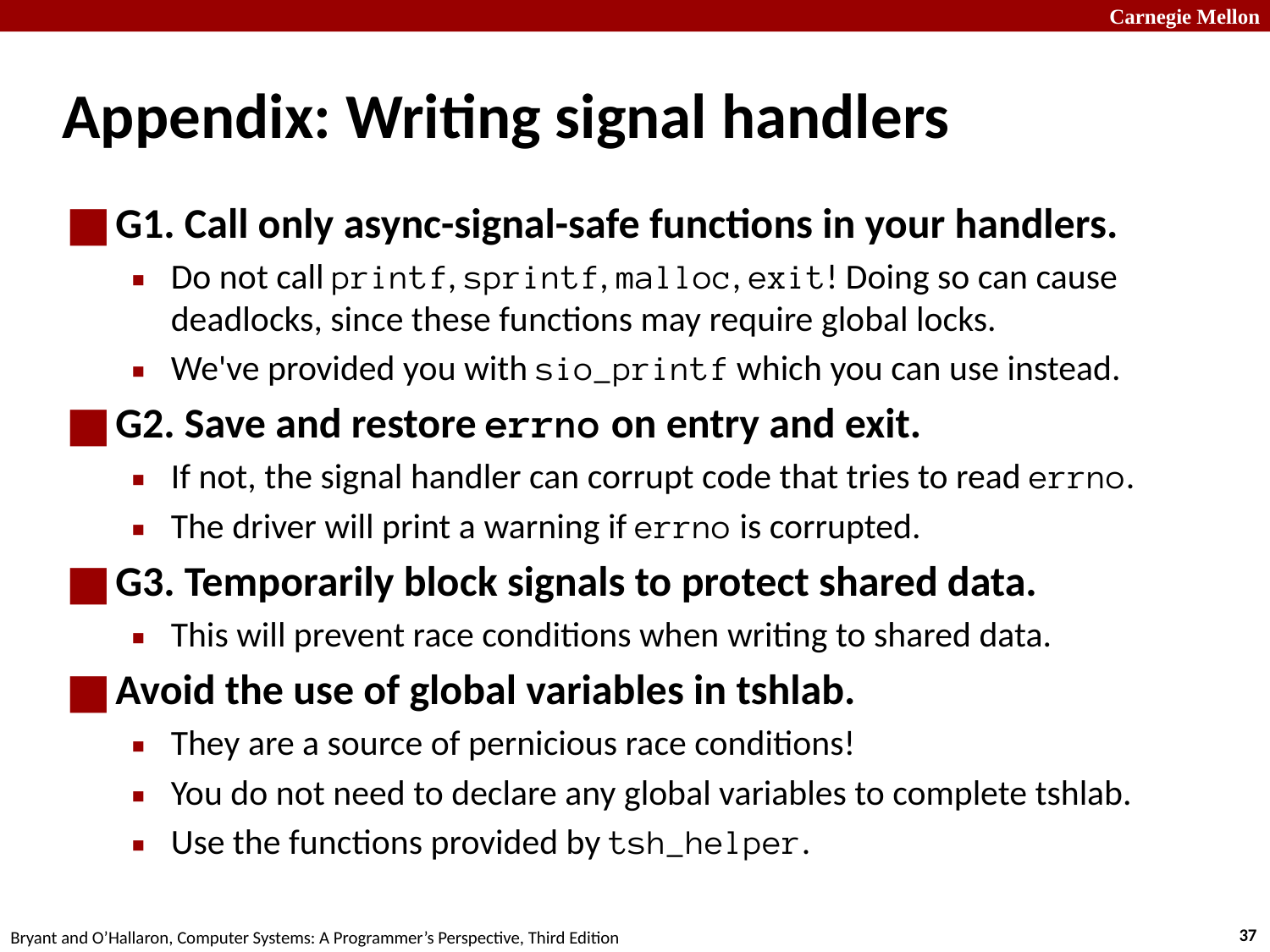

# Appendix: Writing signal handlers
G1. Call only async-signal-safe functions in your handlers.
Do not call printf, sprintf, malloc, exit! Doing so can cause deadlocks, since these functions may require global locks.
We've provided you with sio_printf which you can use instead.
G2. Save and restore errno on entry and exit.
If not, the signal handler can corrupt code that tries to read errno.
The driver will print a warning if errno is corrupted.
G3. Temporarily block signals to protect shared data.
This will prevent race conditions when writing to shared data.
Avoid the use of global variables in tshlab.
They are a source of pernicious race conditions!
You do not need to declare any global variables to complete tshlab.
Use the functions provided by tsh_helper.